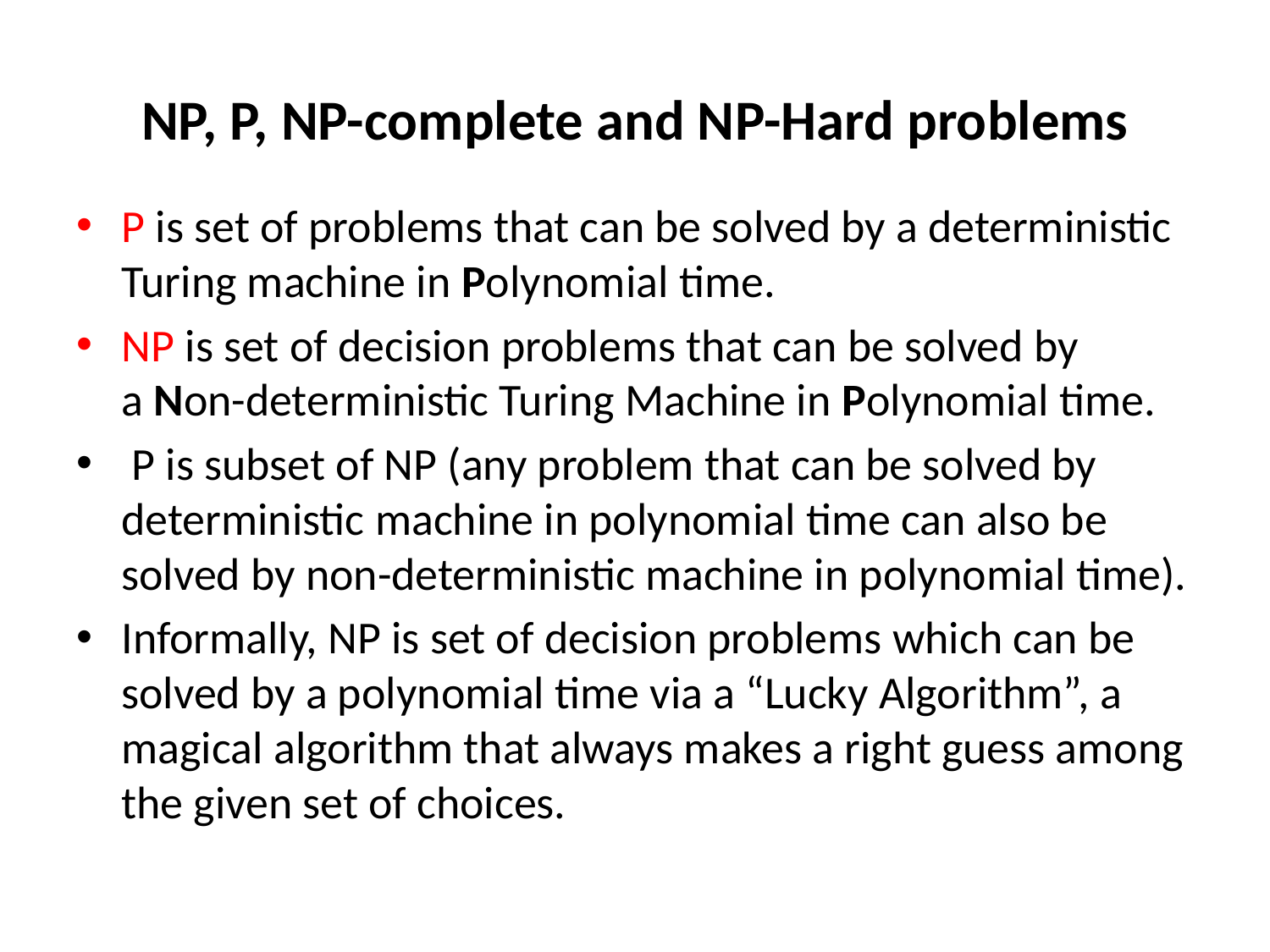

# NP, P, NP-complete and NP-Hard problems
P is set of problems that can be solved by a deterministic Turing machine in Polynomial time.
NP is set of decision problems that can be solved by a Non-deterministic Turing Machine in Polynomial time.
 P is subset of NP (any problem that can be solved by deterministic machine in polynomial time can also be solved by non-deterministic machine in polynomial time).
Informally, NP is set of decision problems which can be solved by a polynomial time via a “Lucky Algorithm”, a magical algorithm that always makes a right guess among the given set of choices.